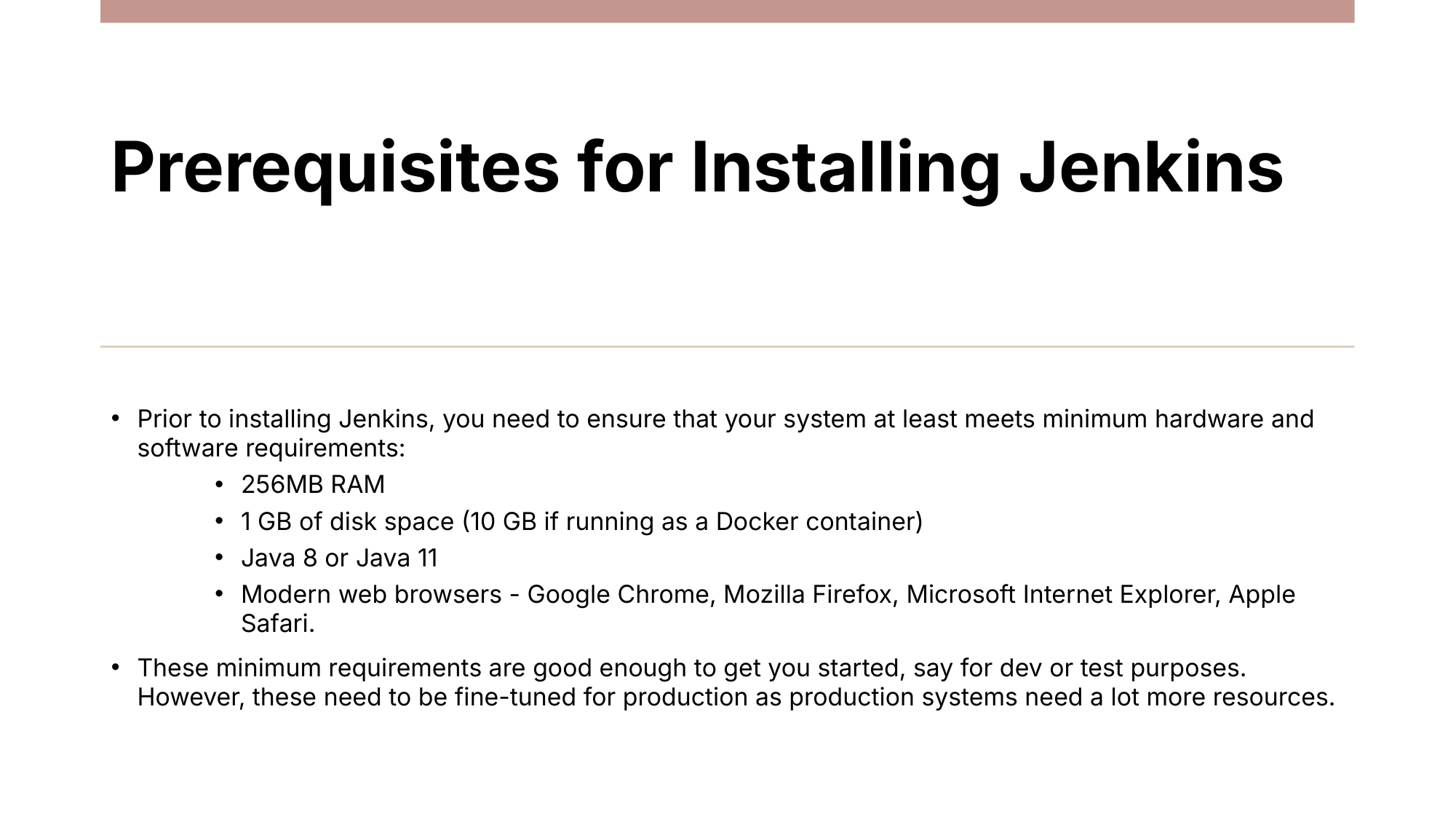

# Prerequisites for Installing Jenkins

Prior to installing Jenkins, you need to ensure that your system at least meets minimum hardware and software requirements:
256MB RAM
1 GB of disk space (10 GB if running as a Docker container)
Java 8 or Java 11
Modern web browsers - Google Chrome, Mozilla Firefox, Microsoft Internet Explorer, Apple Safari.
These minimum requirements are good enough to get you started, say for dev or test purposes. However, these need to be fine-tuned for production as production systems need a lot more resources.